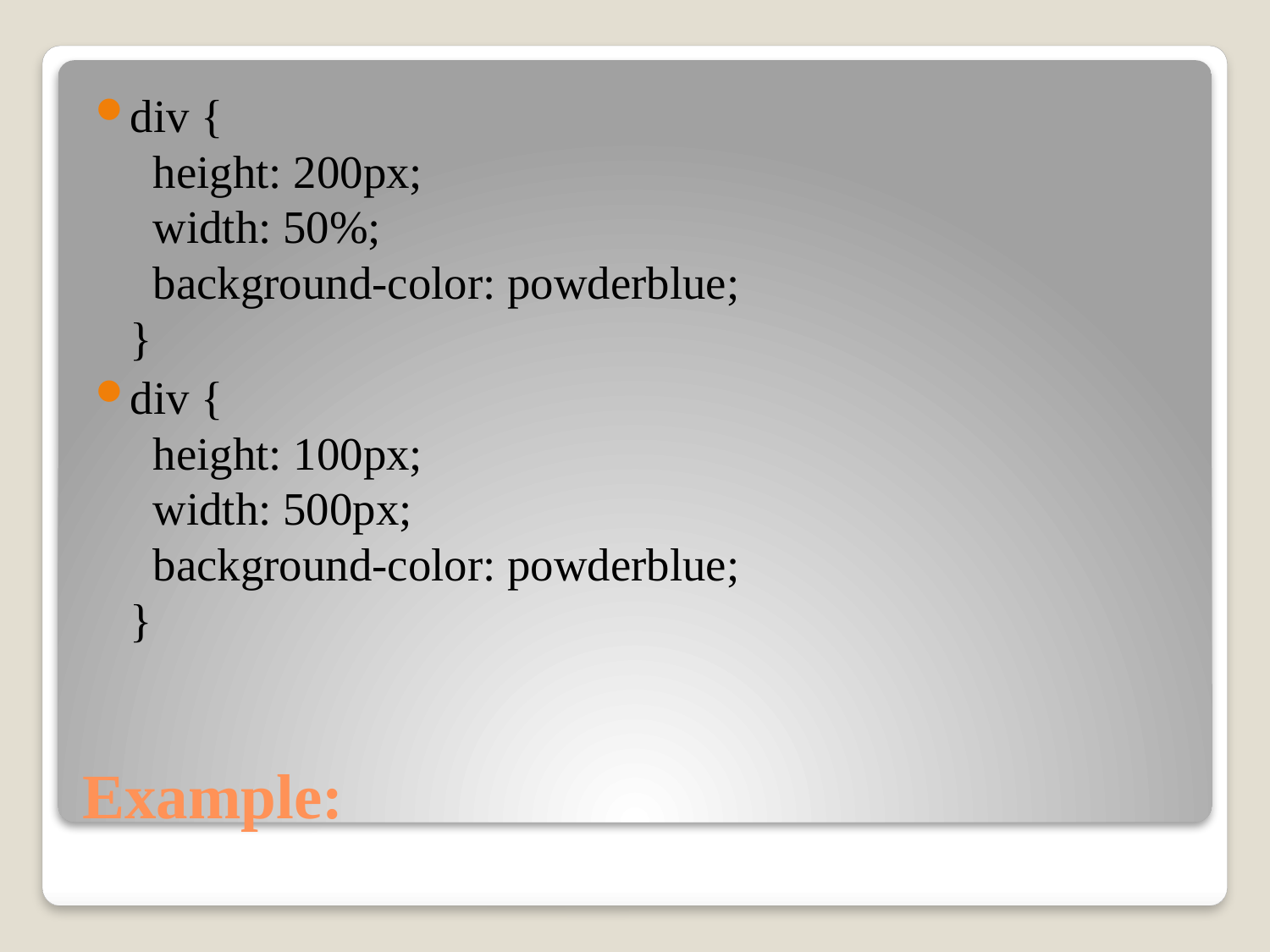

div {
  height: 200px;
  width: 50%;
  background-color: powderblue;
}
div {
  height: 100px;
  width: 500px;
  background-color: powderblue;
}

# Example: